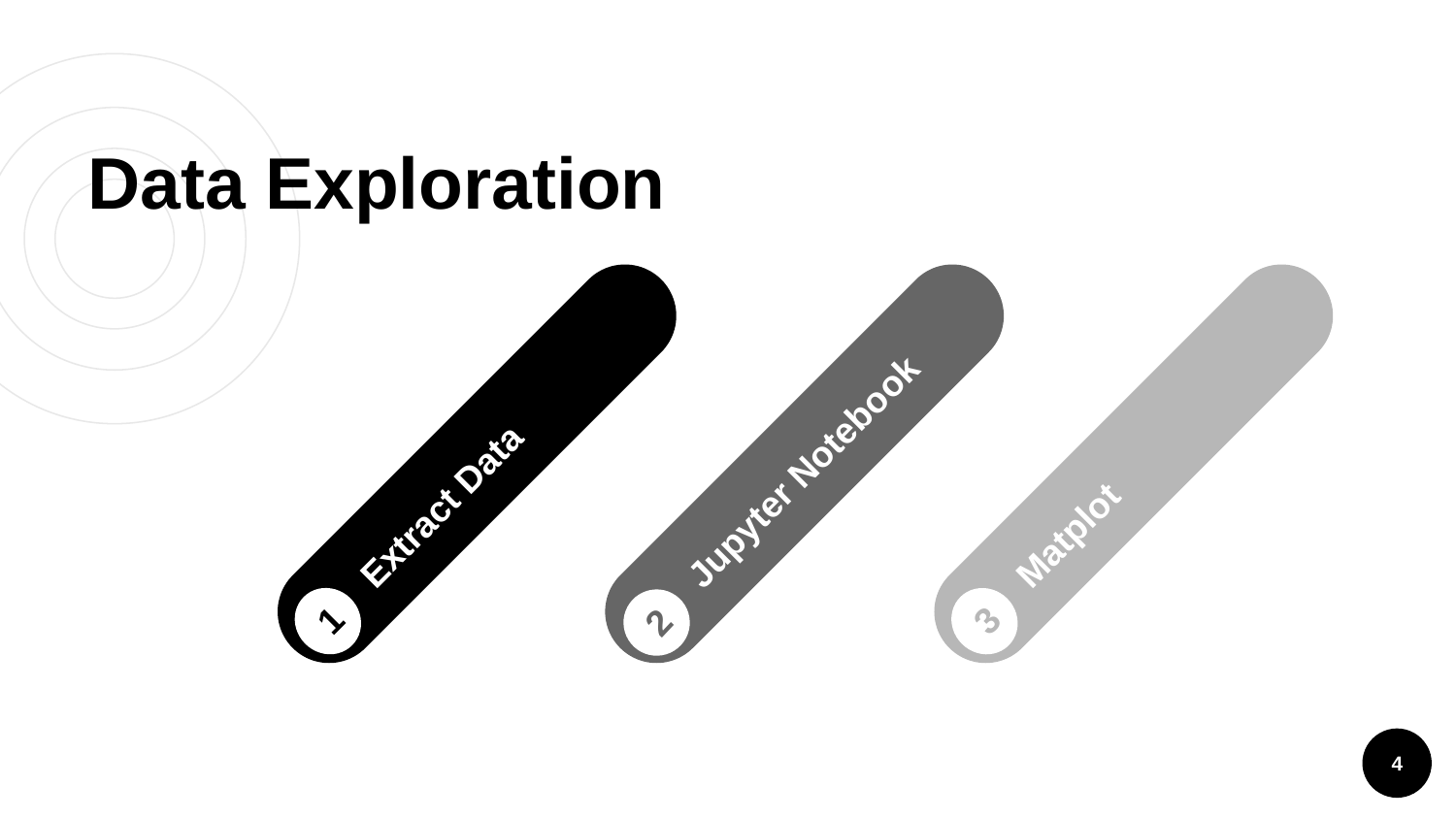

# Data Exploration

Extract Data

1

Jupyter Notebook

Matplot

3
2
4